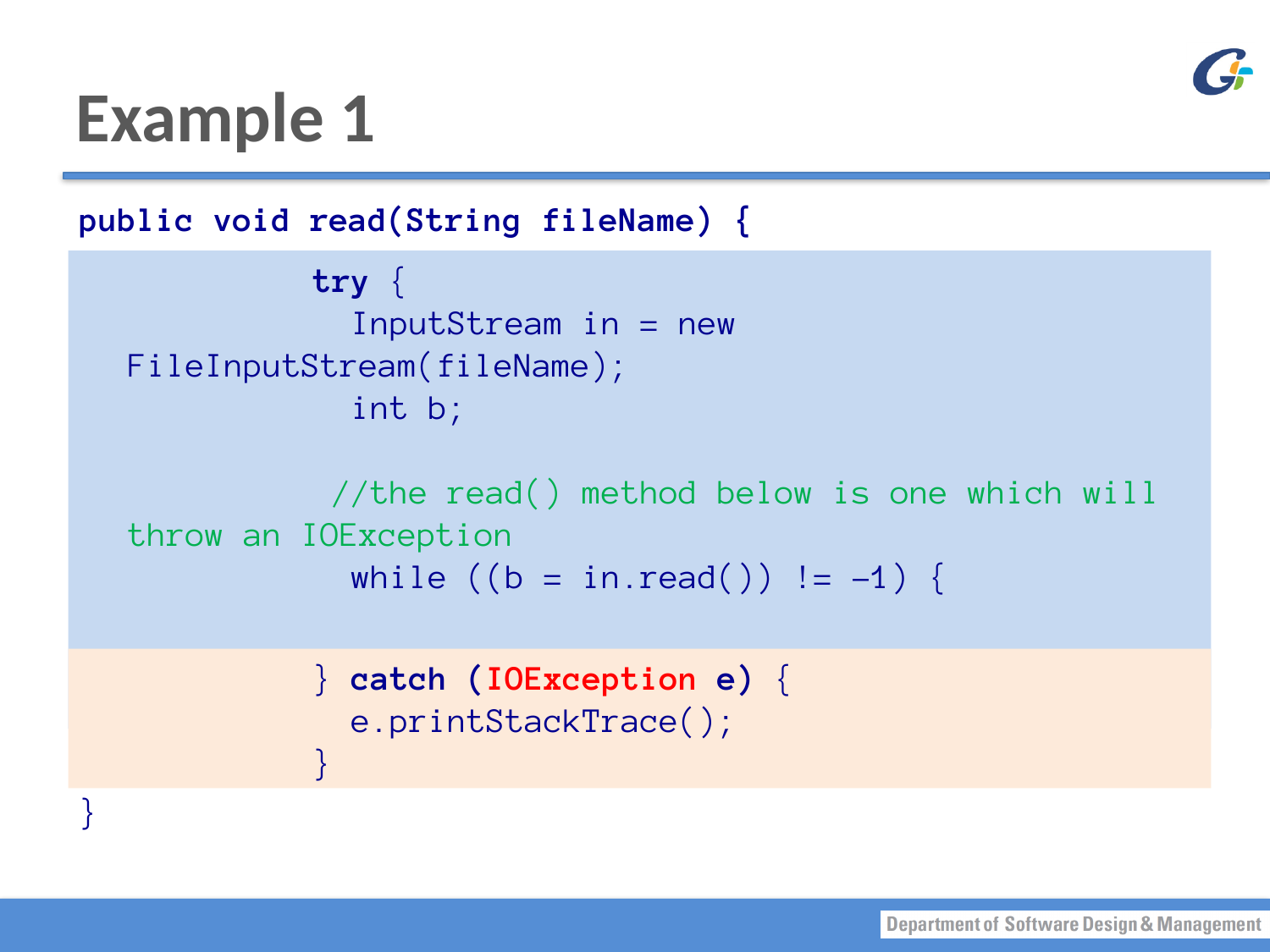

# Example 1
	 public void read(String fileName) {

	 }

		   try {
		     InputStream in = new FileInputStream(fileName);
		     int b;

		    //the read() method below is one which will throw an IOException
		     while ((b = in.read()) != -1) {
				process input
		     }
		   } catch (IOException e) {
		     e.printStackTrace();
		   }